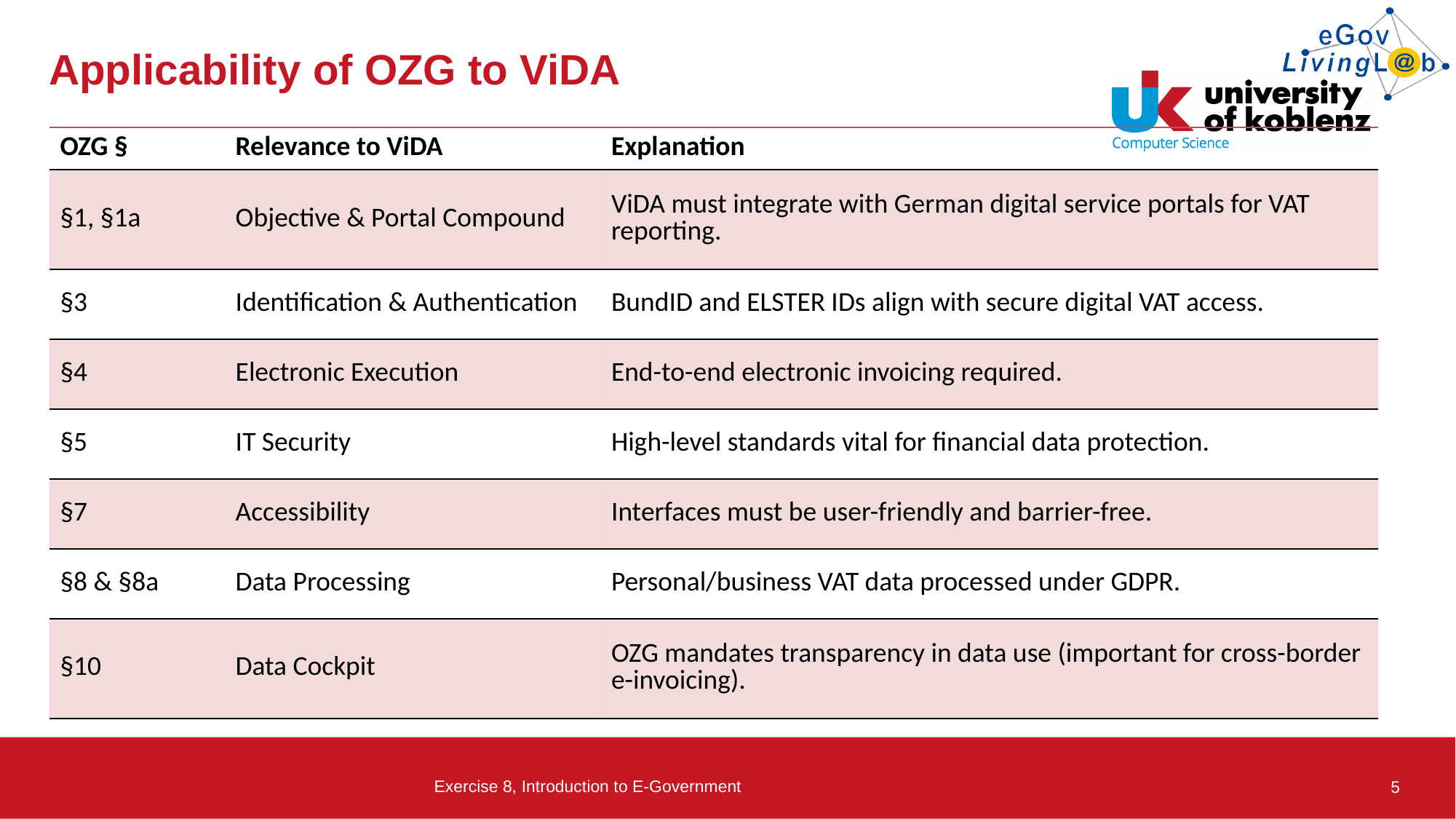

# Applicability of OZG to ViDA
| OZG § | Relevance to ViDA | Explanation |
| --- | --- | --- |
| §1, §1a | Objective & Portal Compound | ViDA must integrate with German digital service portals for VAT reporting. |
| §3 | Identification & Authentication | BundID and ELSTER IDs align with secure digital VAT access. |
| §4 | Electronic Execution | End-to-end electronic invoicing required. |
| §5 | IT Security | High-level standards vital for financial data protection. |
| §7 | Accessibility | Interfaces must be user-friendly and barrier-free. |
| §8 & §8a | Data Processing | Personal/business VAT data processed under GDPR. |
| §10 | Data Cockpit | OZG mandates transparency in data use (important for cross-border e-invoicing). |
Exercise 8, Introduction to E-Government
5